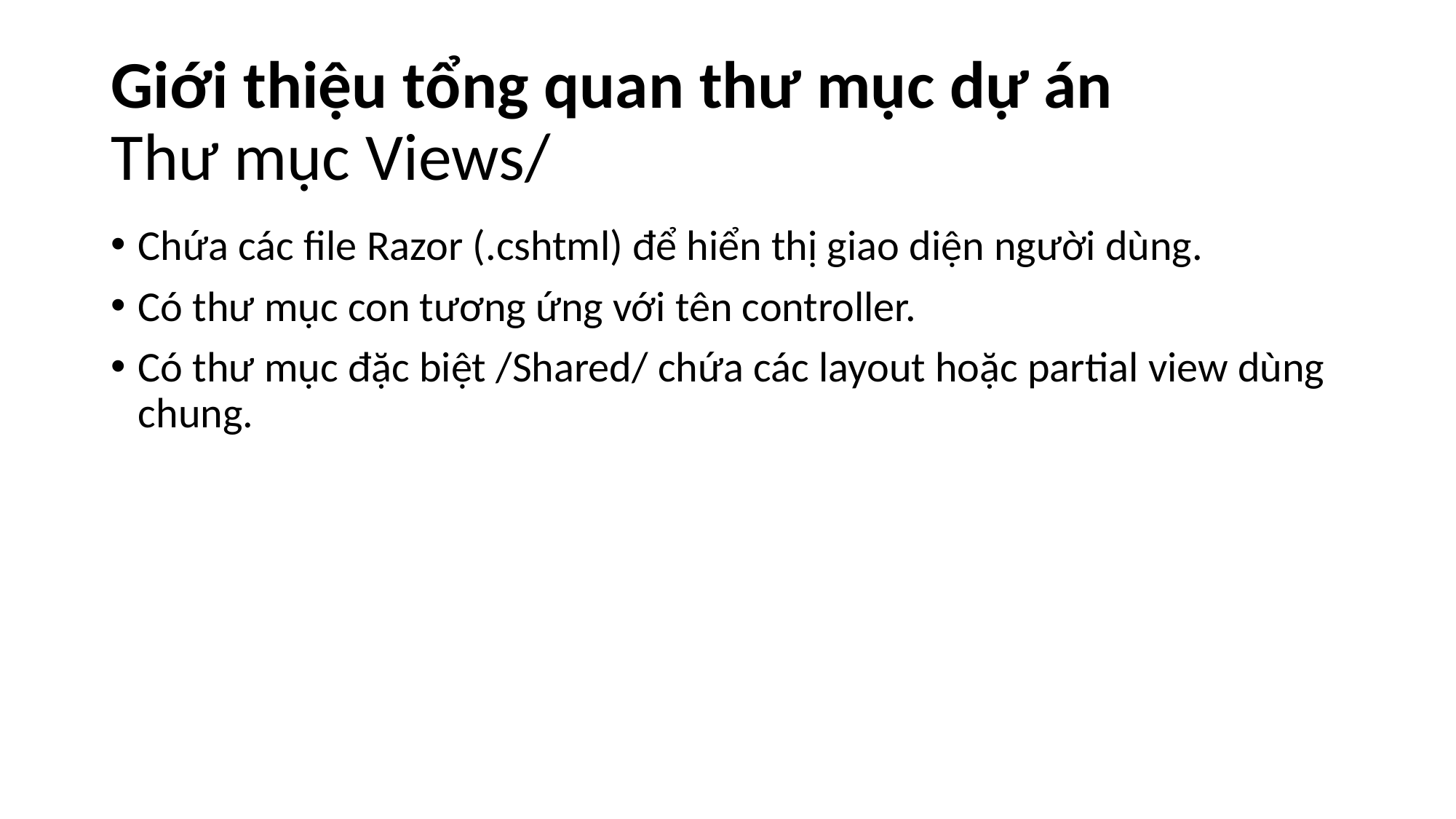

# Giới thiệu tổng quan thư mục dự án Thư mục Views/
Chứa các file Razor (.cshtml) để hiển thị giao diện người dùng.
Có thư mục con tương ứng với tên controller.
Có thư mục đặc biệt /Shared/ chứa các layout hoặc partial view dùng chung.